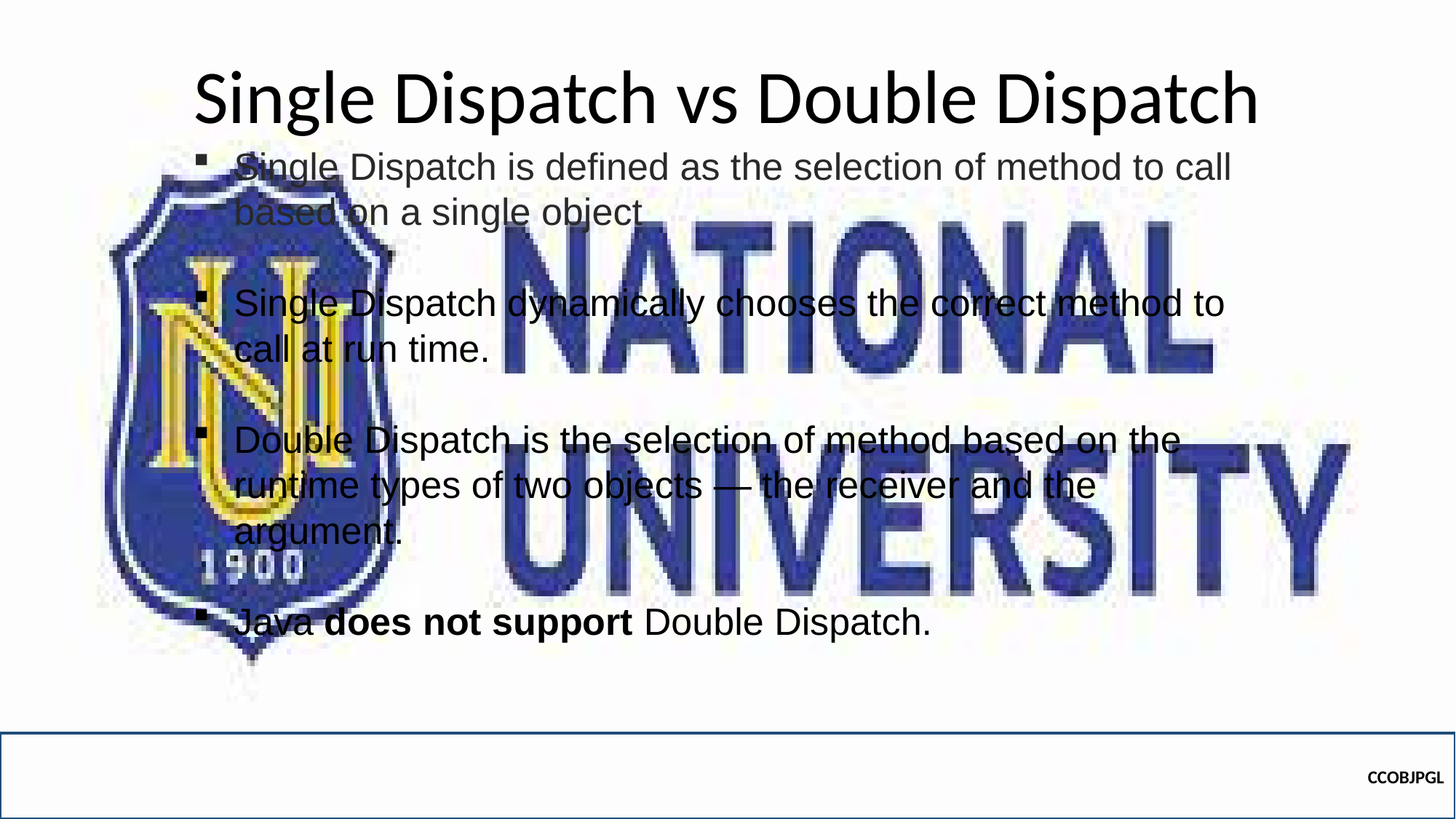

# Single Dispatch vs Double Dispatch

Single Dispatch is defined as the selection of method to call based on a single object

Single Dispatch dynamically chooses the correct method to call at run time.

Double Dispatch is the selection of method based on the runtime types of two objects — the receiver and the argument.

Java does not support Double Dispatch.

CCOBJPGL